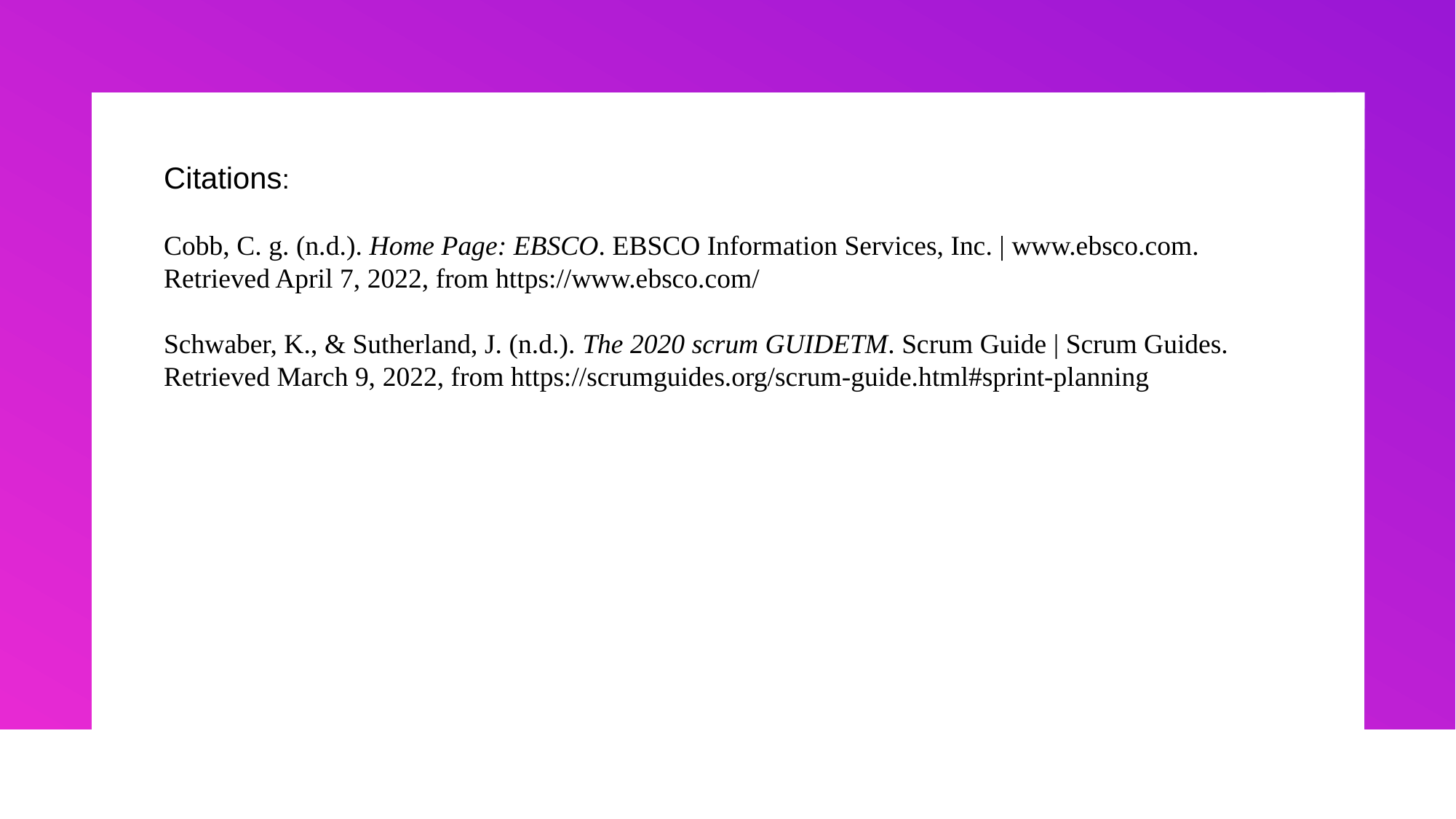

Citations:

Cobb, C. g. (n.d.). Home Page: EBSCO. EBSCO Information Services, Inc. | www.ebsco.com. 	Retrieved April 7, 2022, from https://www.ebsco.com/

Schwaber, K., & Sutherland, J. (n.d.). The 2020 scrum GUIDETM. Scrum Guide | Scrum Guides. 	Retrieved March 9, 2022, from https://scrumguides.org/scrum-guide.html#sprint-planning